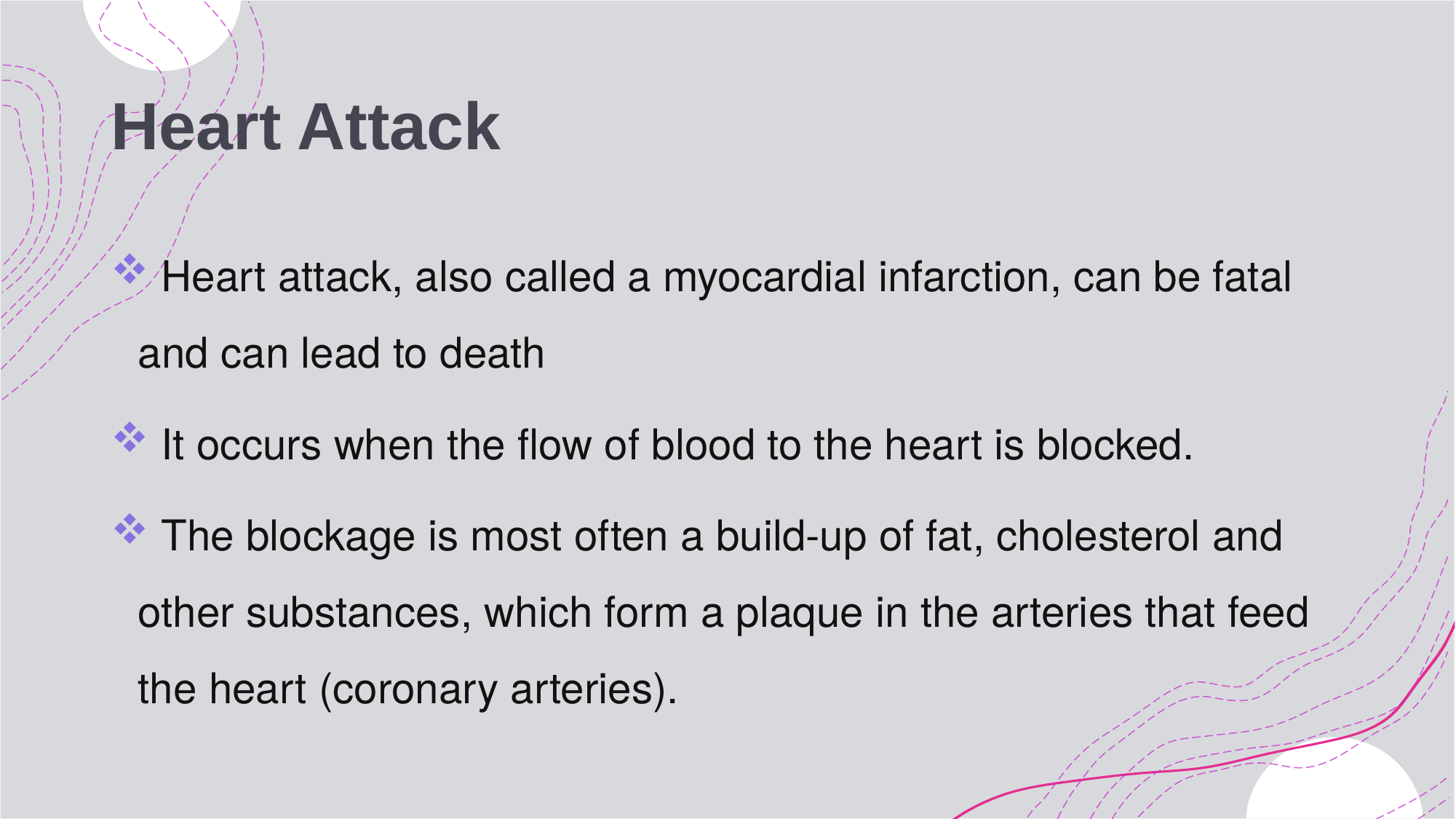

# Heart Attack
 Heart attack, also called a myocardial infarction, can be fatal and can lead to death
 It occurs when the flow of blood to the heart is blocked.
 The blockage is most often a build-up of fat, cholesterol and other substances, which form a plaque in the arteries that feed the heart (coronary arteries).